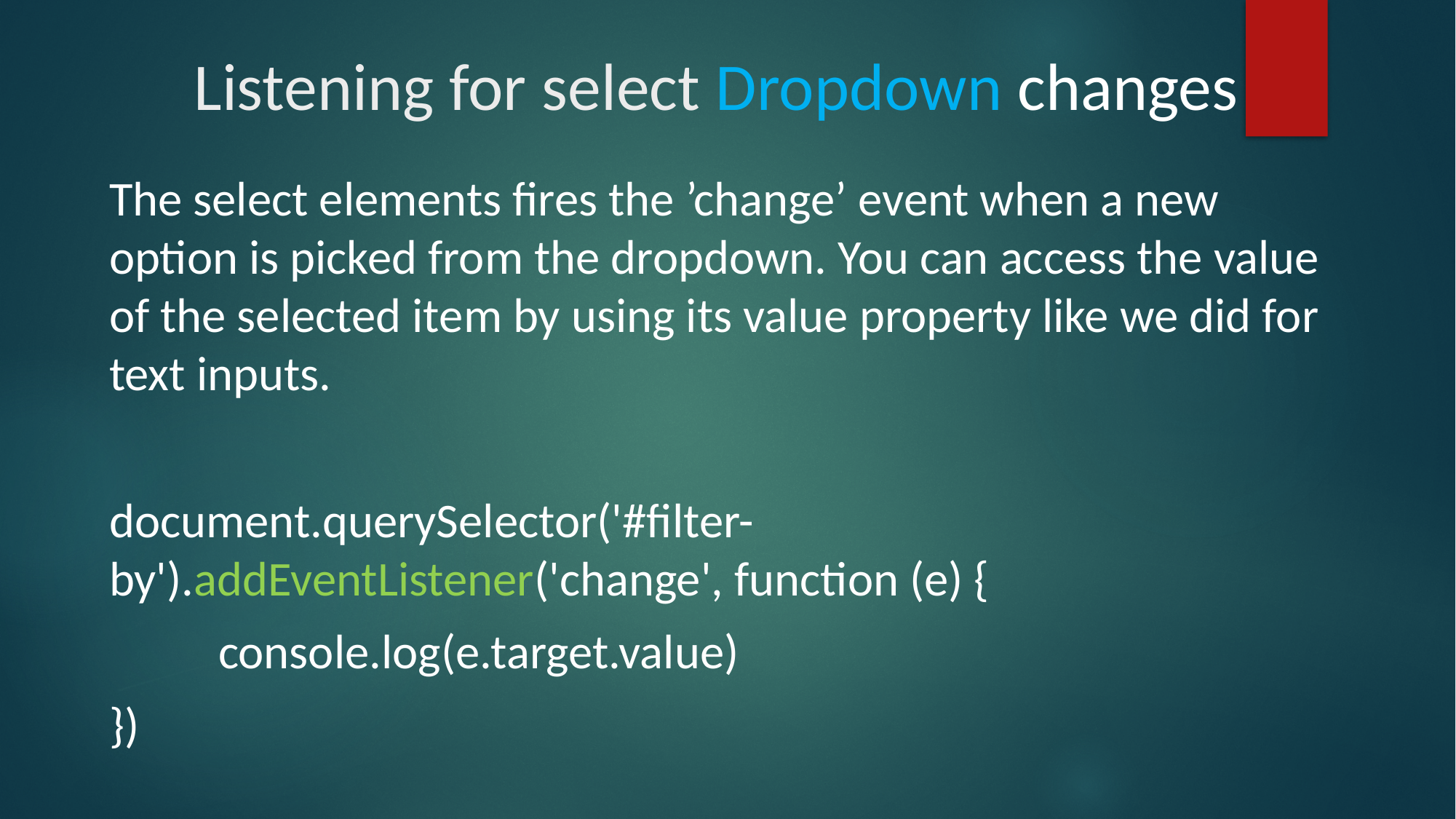

# Listening for select Dropdown changes
The select elements fires the ’change’ event when a new option is picked from the dropdown. You can access the value of the selected item by using its value property like we did for text inputs.

document.querySelector('#filter-by').addEventListener('change', function (e) {
	console.log(e.target.value)
})